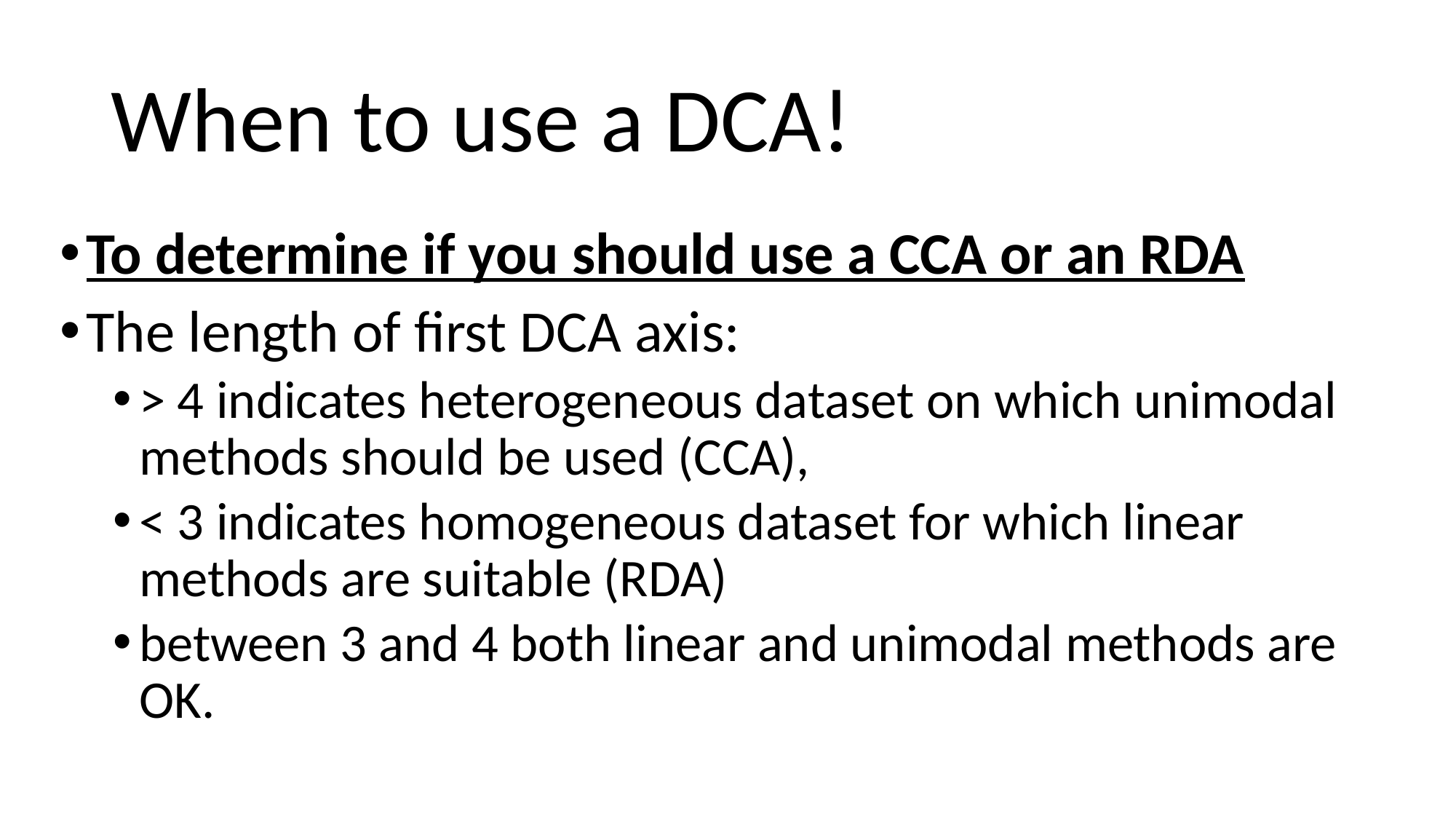

# When to use a DCA!
To determine if you should use a CCA or an RDA
The length of first DCA axis:
> 4 indicates heterogeneous dataset on which unimodal methods should be used (CCA),
< 3 indicates homogeneous dataset for which linear methods are suitable (RDA)
between 3 and 4 both linear and unimodal methods are OK.